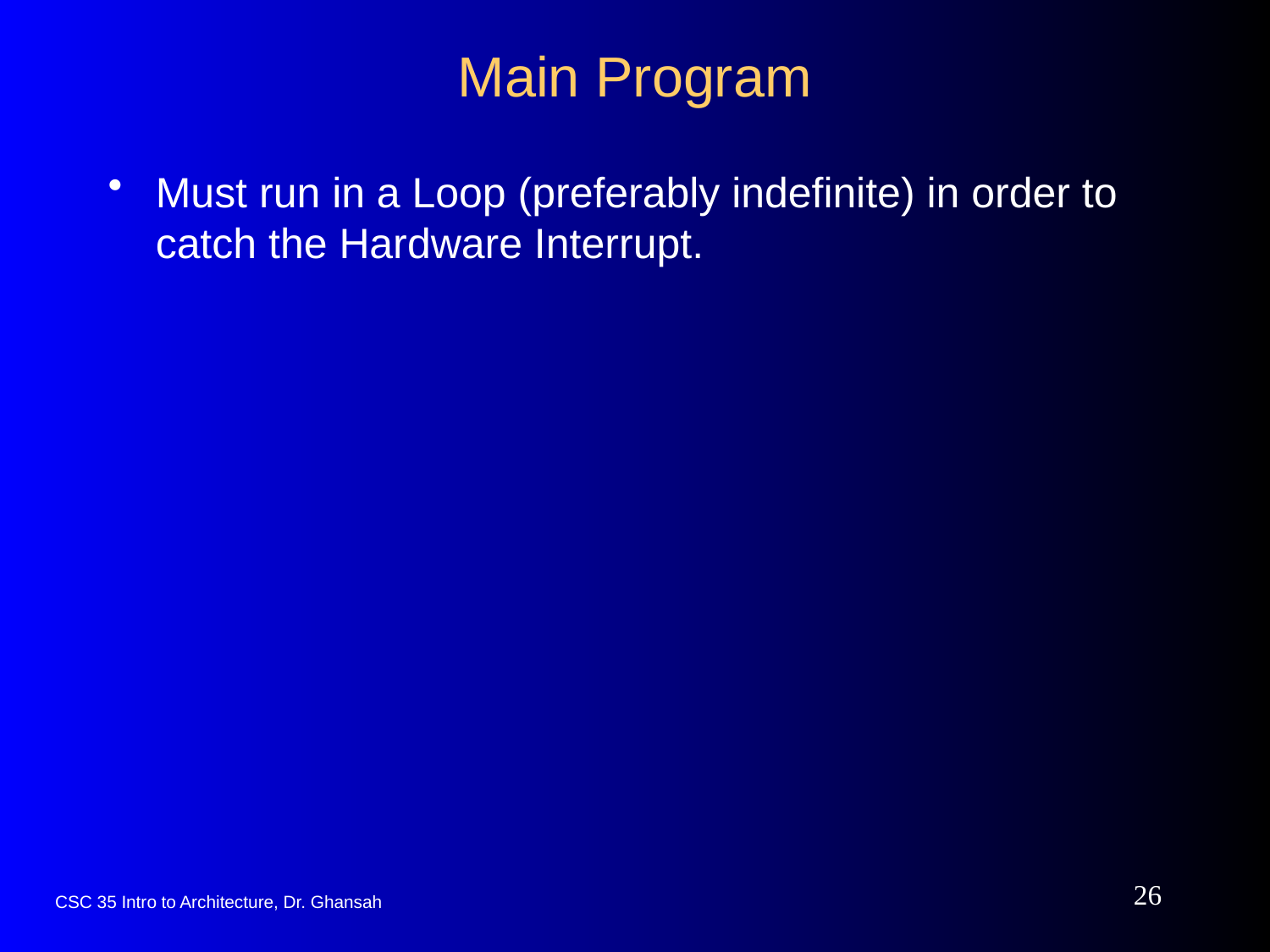

# Main Program
Must run in a Loop (preferably indefinite) in order to catch the Hardware Interrupt.
26
CSC 35 Intro to Architecture, Dr. Ghansah